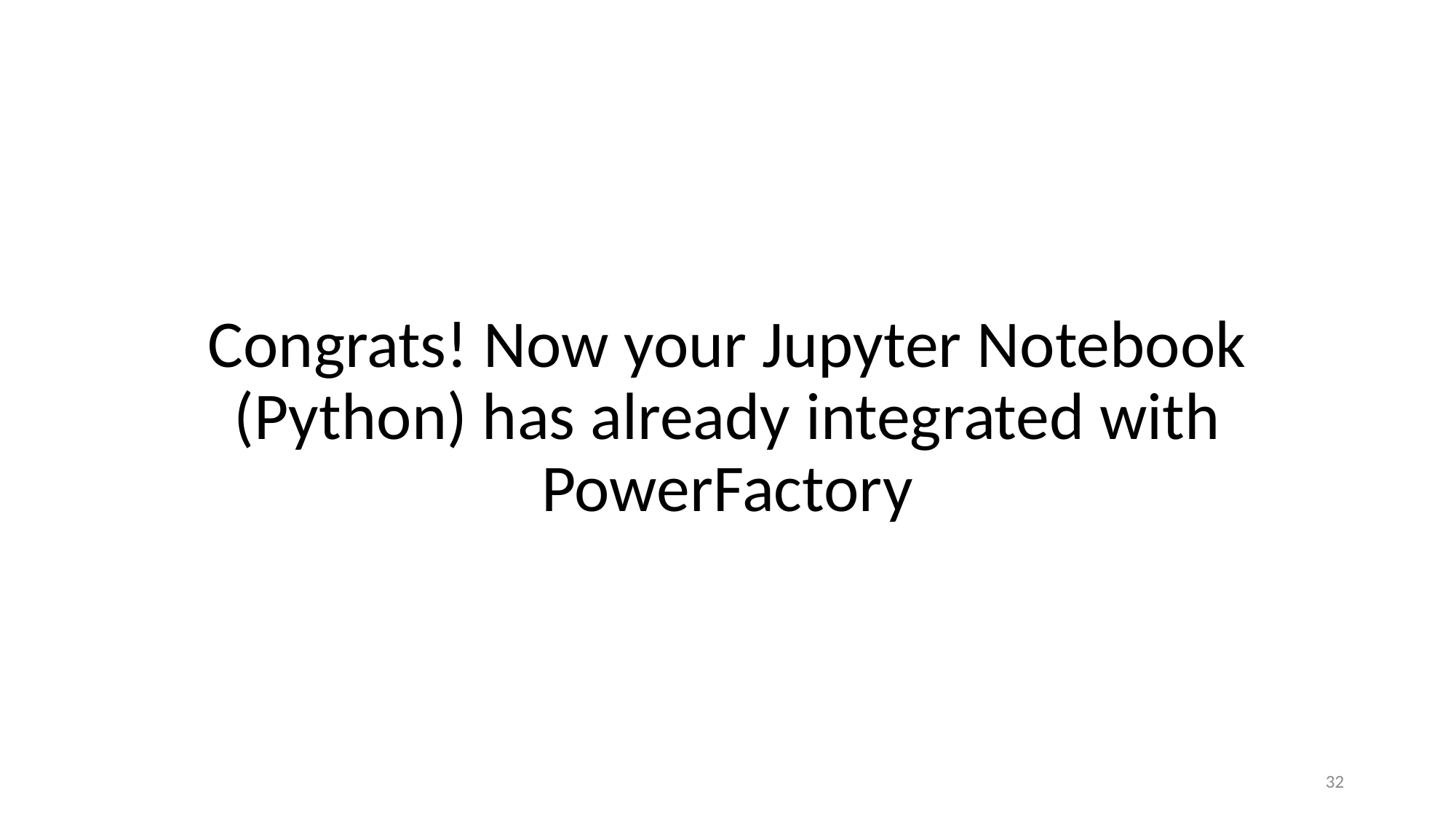

# Congrats! Now your Jupyter Notebook (Python) has already integrated with PowerFactory
32